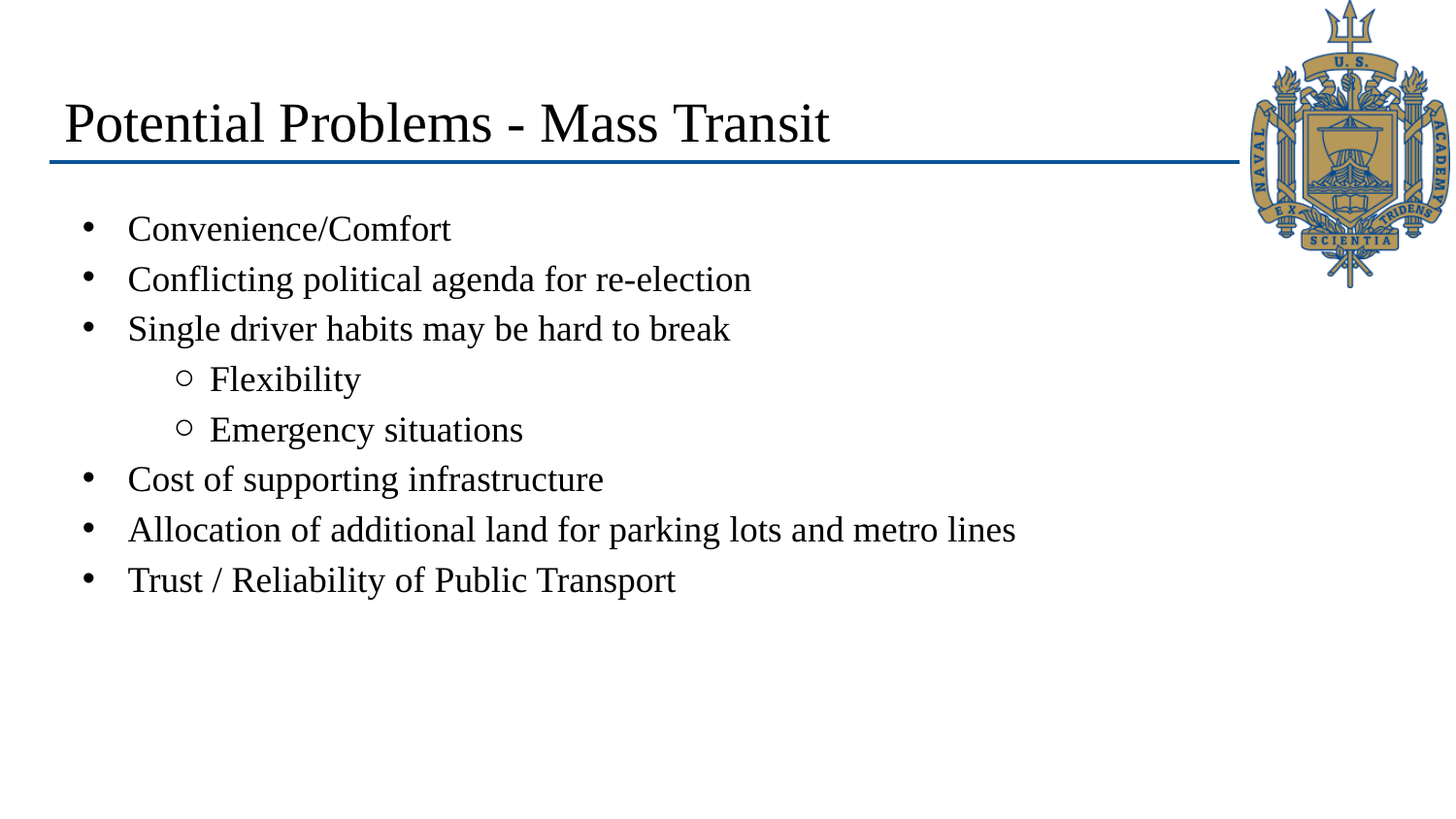

# Potential Problems - Mass Transit
Convenience/Comfort
Conflicting political agenda for re-election
Single driver habits may be hard to break
Flexibility
Emergency situations
Cost of supporting infrastructure
Allocation of additional land for parking lots and metro lines
Trust / Reliability of Public Transport